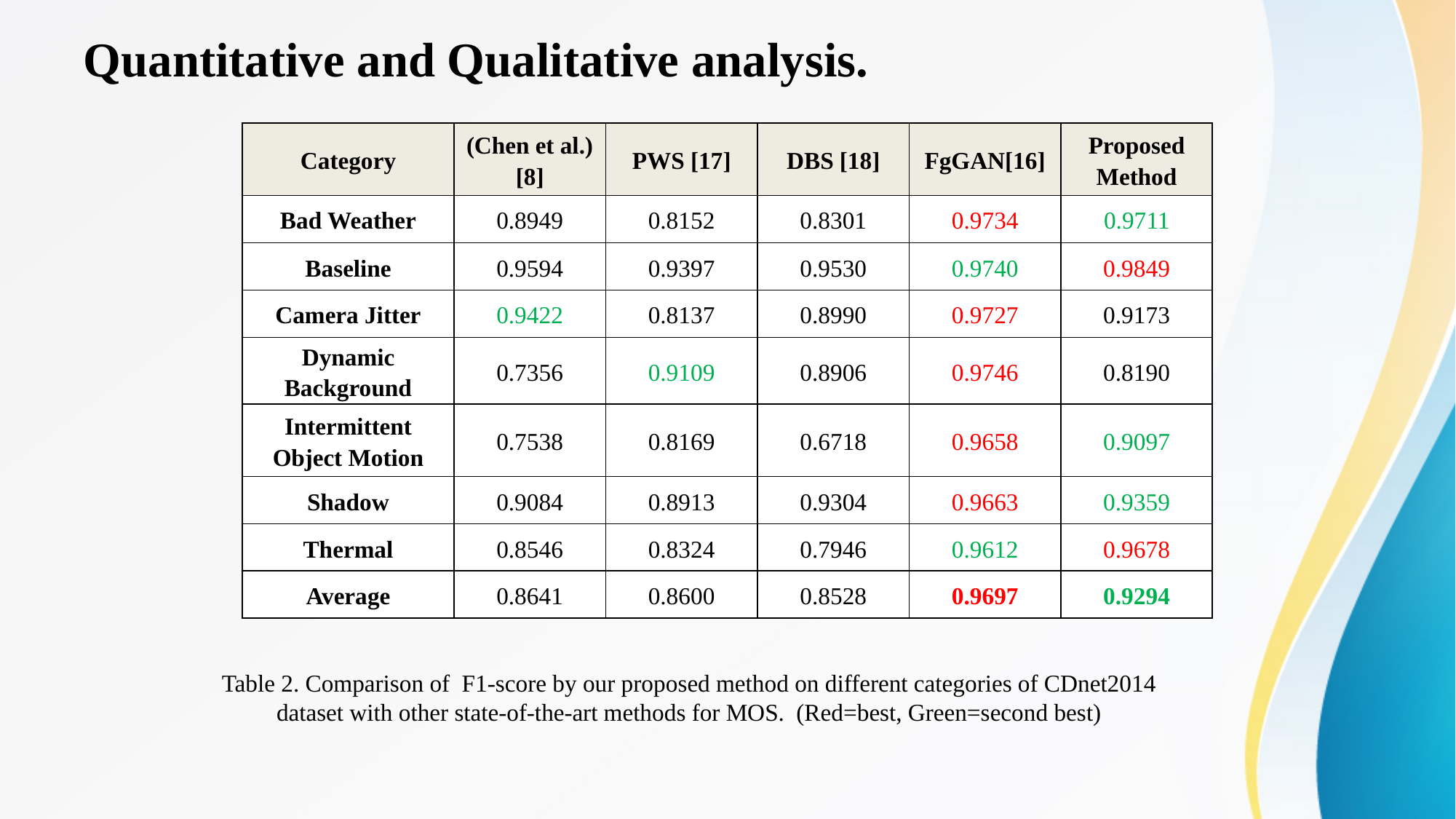

# Quantitative and Qualitative analysis.
| Category | (Chen et al.) [8] | PWS [17] | DBS [18] | FgGAN[16] | Proposed Method |
| --- | --- | --- | --- | --- | --- |
| Bad Weather | 0.8949 | 0.8152 | 0.8301 | 0.9734 | 0.9711 |
| Baseline | 0.9594 | 0.9397 | 0.9530 | 0.9740 | 0.9849 |
| Camera Jitter | 0.9422 | 0.8137 | 0.8990 | 0.9727 | 0.9173 |
| Dynamic Background | 0.7356 | 0.9109 | 0.8906 | 0.9746 | 0.8190 |
| Intermittent Object Motion | 0.7538 | 0.8169 | 0.6718 | 0.9658 | 0.9097 |
| Shadow | 0.9084 | 0.8913 | 0.9304 | 0.9663 | 0.9359 |
| Thermal | 0.8546 | 0.8324 | 0.7946 | 0.9612 | 0.9678 |
| Average | 0.8641 | 0.8600 | 0.8528 | 0.9697 | 0.9294 |
Table 2. Comparison of  F1-score by our proposed method on different categories of CDnet2014 dataset with other state-of-the-art methods for MOS.  (Red=best, Green=second best)